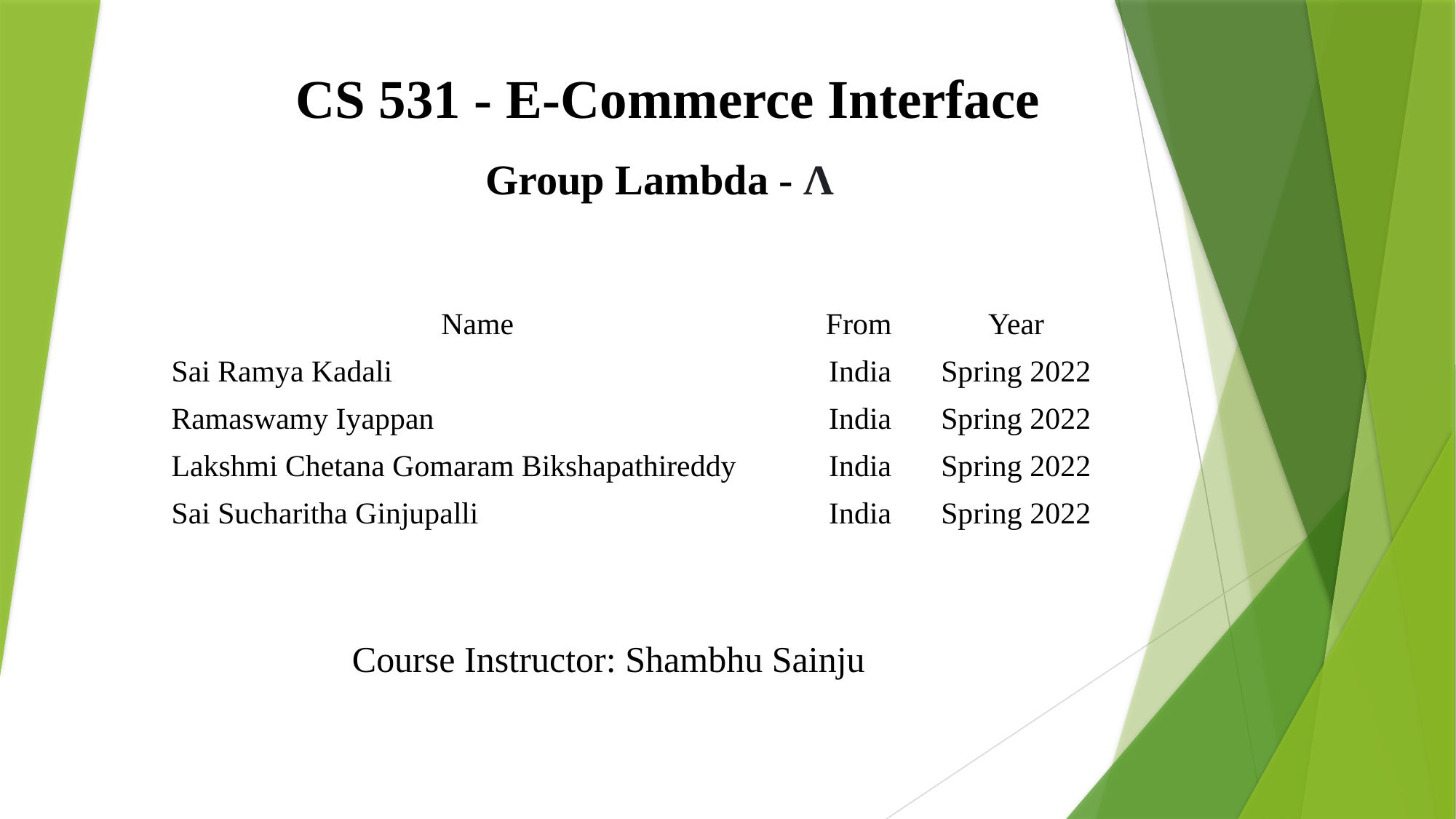

CS 531 - E-Commerce Interface
Group Lambda - Λ
| Name | From | Year |
| --- | --- | --- |
| Sai Ramya Kadali | India | Spring 2022 |
| Ramaswamy Iyappan | India | Spring 2022 |
| Lakshmi Chetana Gomaram Bikshapathireddy | India | Spring 2022 |
| Sai Sucharitha Ginjupalli | India | Spring 2022 |
Course Instructor: Shambhu Sainju